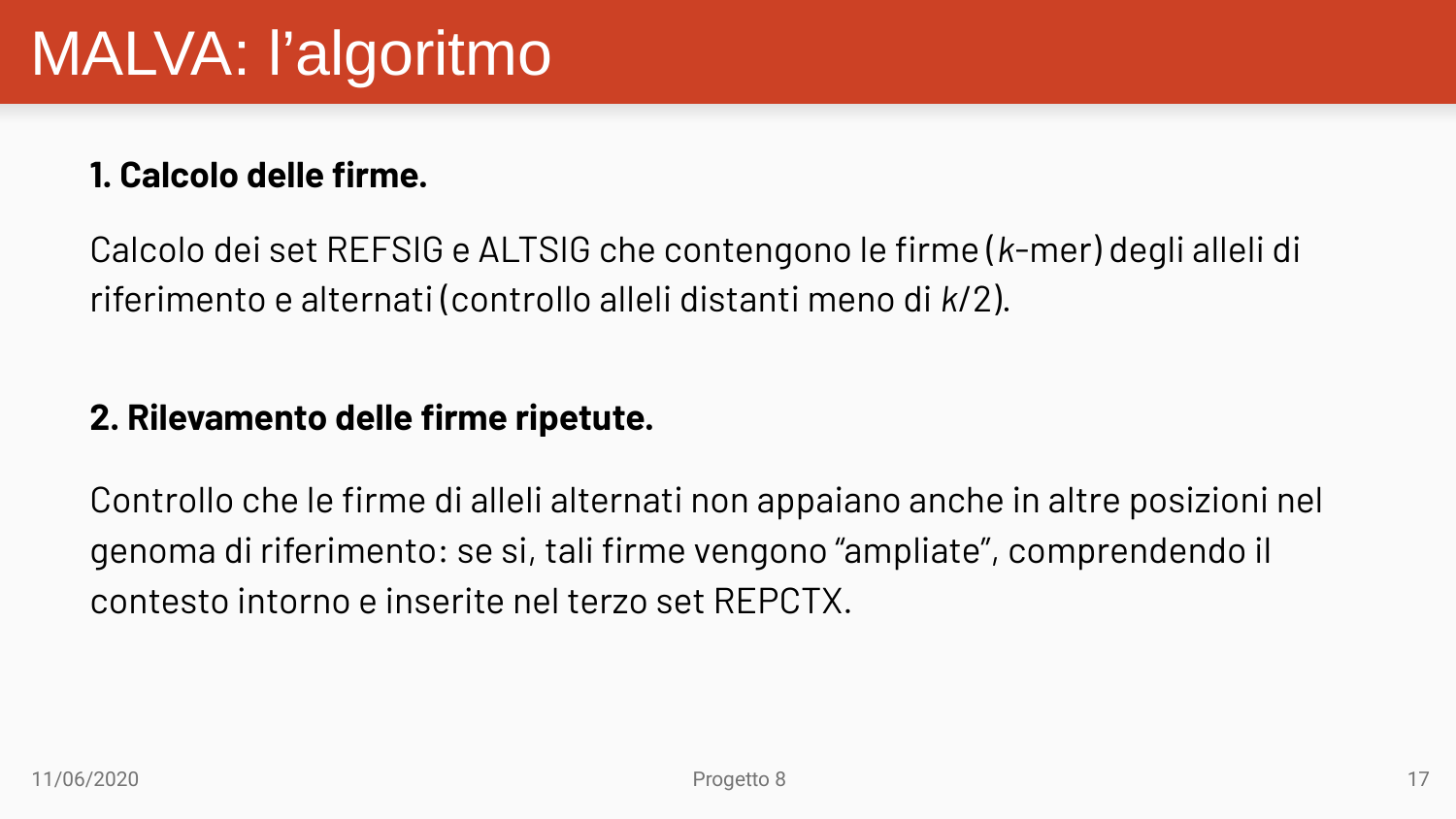

# MALVA: l’algoritmo
1. Calcolo delle firme.
Calcolo dei set REFSIG e ALTSIG che contengono le firme (k-mer) degli alleli di riferimento e alternati (controllo alleli distanti meno di k/2).

2. Rilevamento delle firme ripetute.
Controllo che le firme di alleli alternati non appaiano anche in altre posizioni nel genoma di riferimento: se si, tali firme vengono “ampliate”, comprendendo il contesto intorno e inserite nel terzo set REPCTX.

17
11/06/2020                                                                                                             Progetto 8